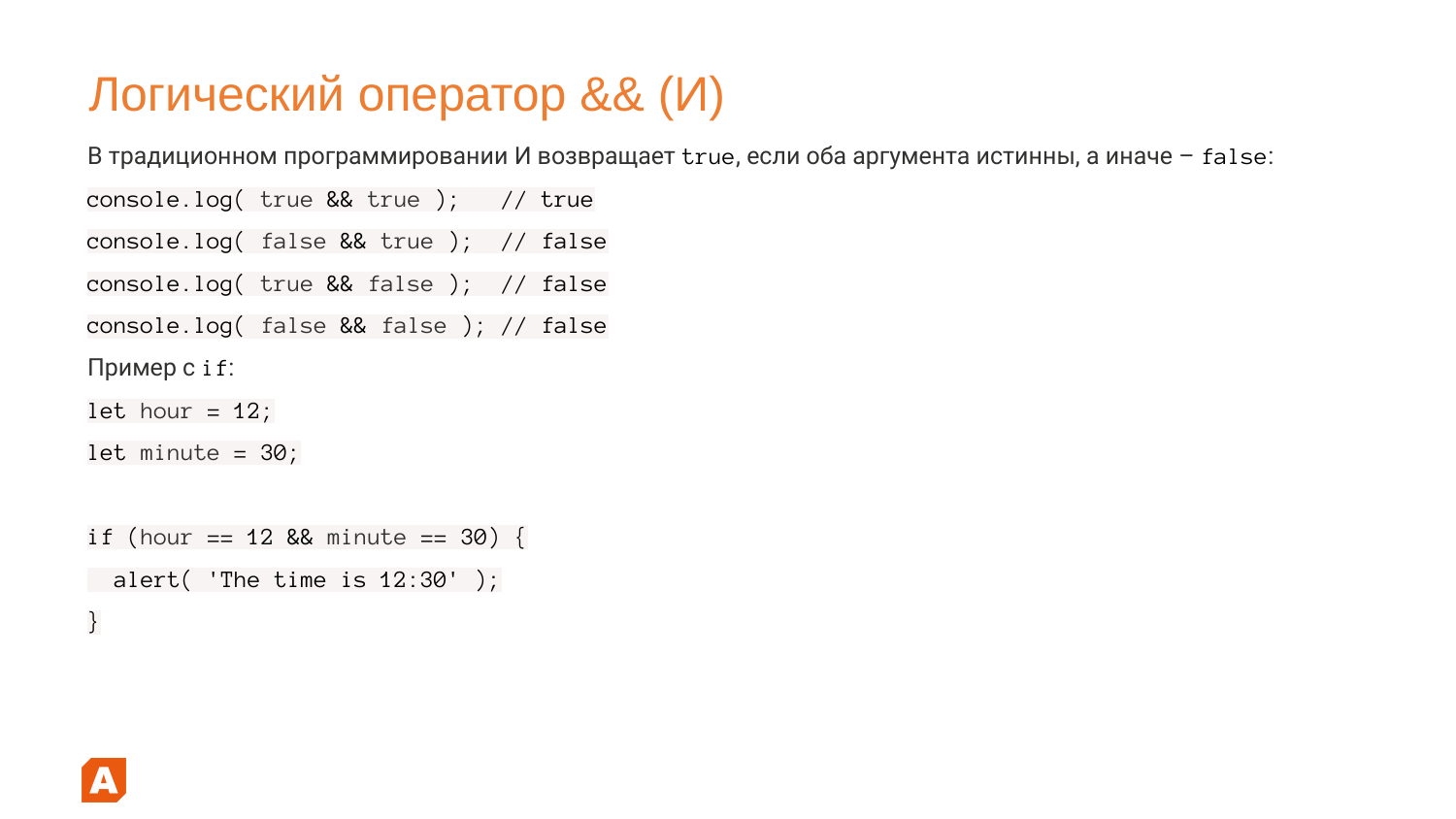

# Логический оператор && (И)
В традиционном программировании И возвращает true, если оба аргумента истинны, а иначе – false:
console.log( true && true );   // true
console.log( false && true );  // false
console.log( true && false );  // false
console.log( false && false ); // false
Пример с if:
let hour = 12;
let minute = 30;

if (hour == 12 && minute == 30) {
  alert( 'The time is 12:30' );
}